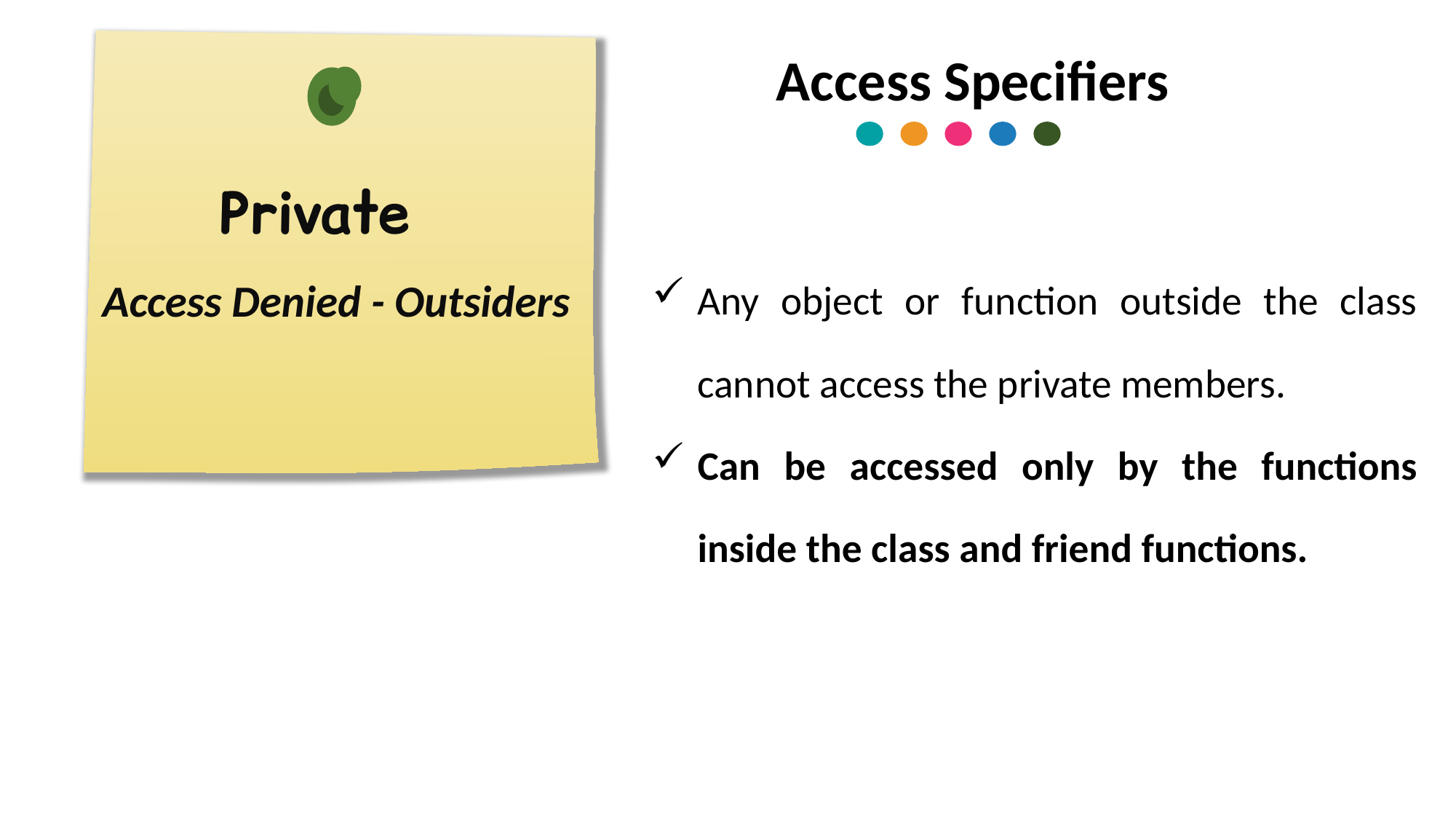

Private
Access Specifiers

Any object or function outside the class cannot access the private members.
Can be accessed only by the functions inside the class and friend functions.
Access Denied - Outsiders